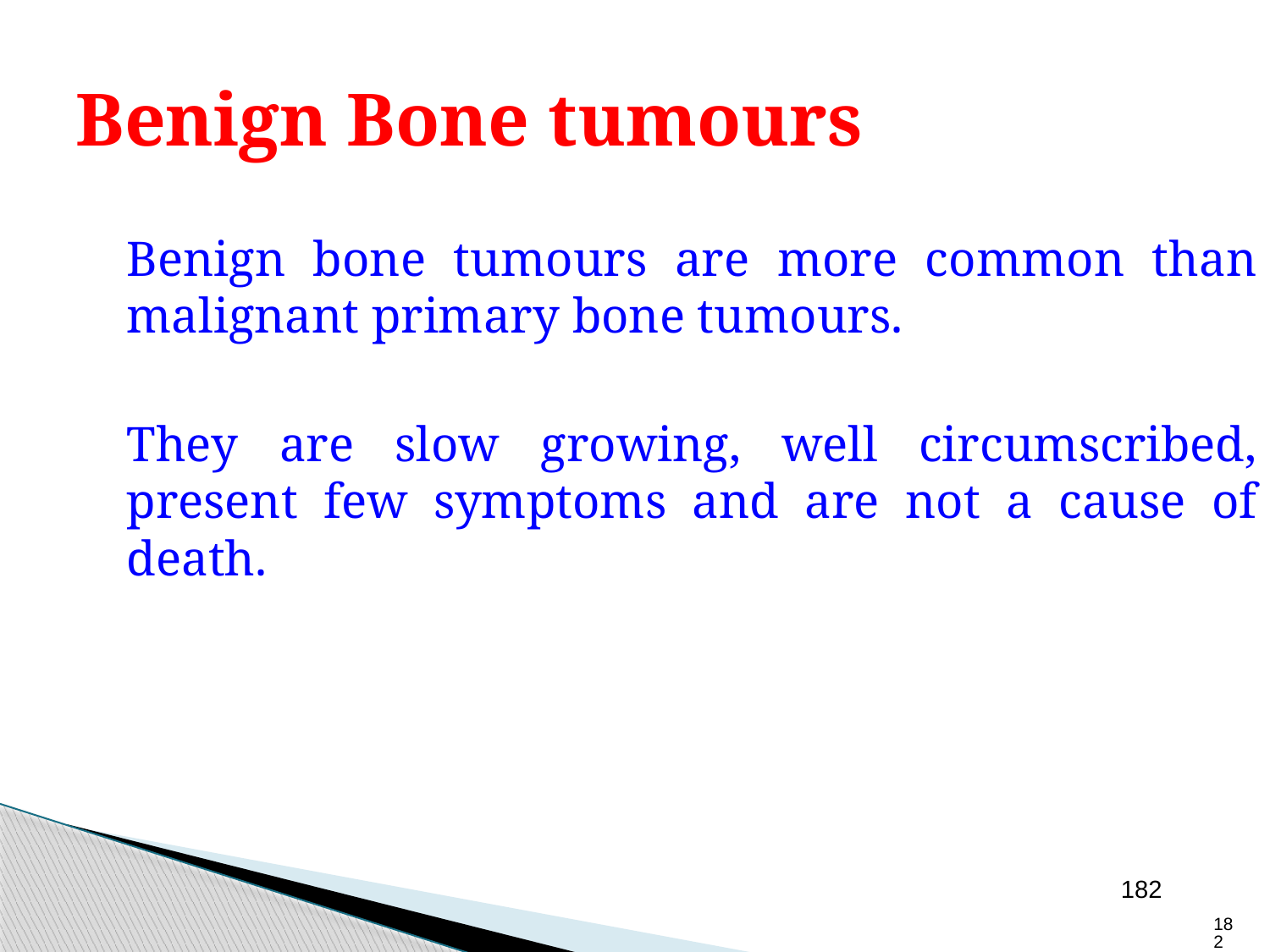

# Benign Bone tumours
	Benign bone tumours are more common than malignant primary bone tumours.

	They are slow growing, well circumscribed, present few symptoms and are not a cause of death.
182
182